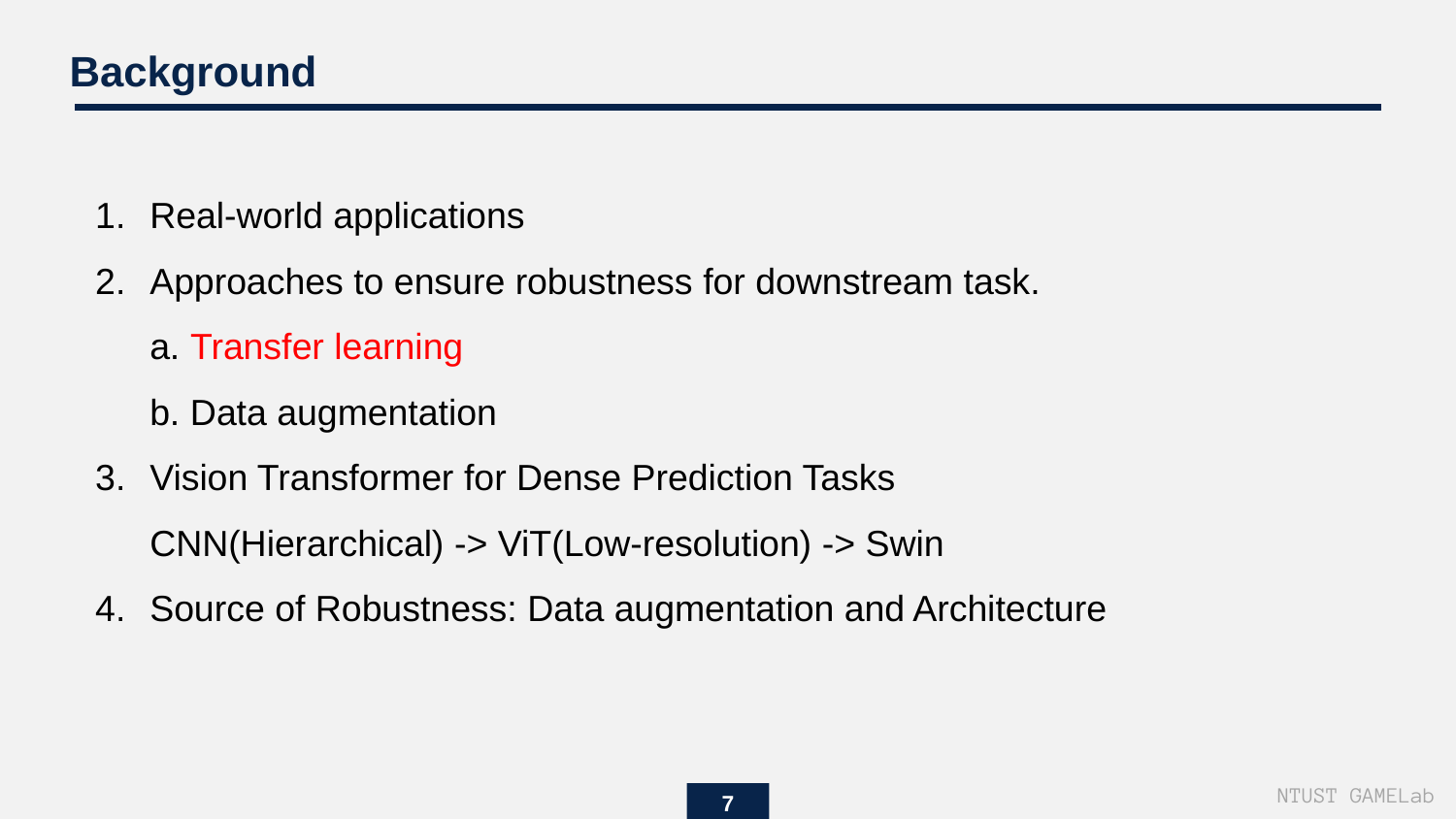

Background

Real-world applications
Approaches to ensure robustness for downstream task.
a. Transfer learning
b. Data augmentation
Vision Transformer for Dense Prediction Tasks
CNN(Hierarchical) -> ViT(Low-resolution) -> Swin
Source of Robustness: Data augmentation and Architecture
NTUST GAMELab
7